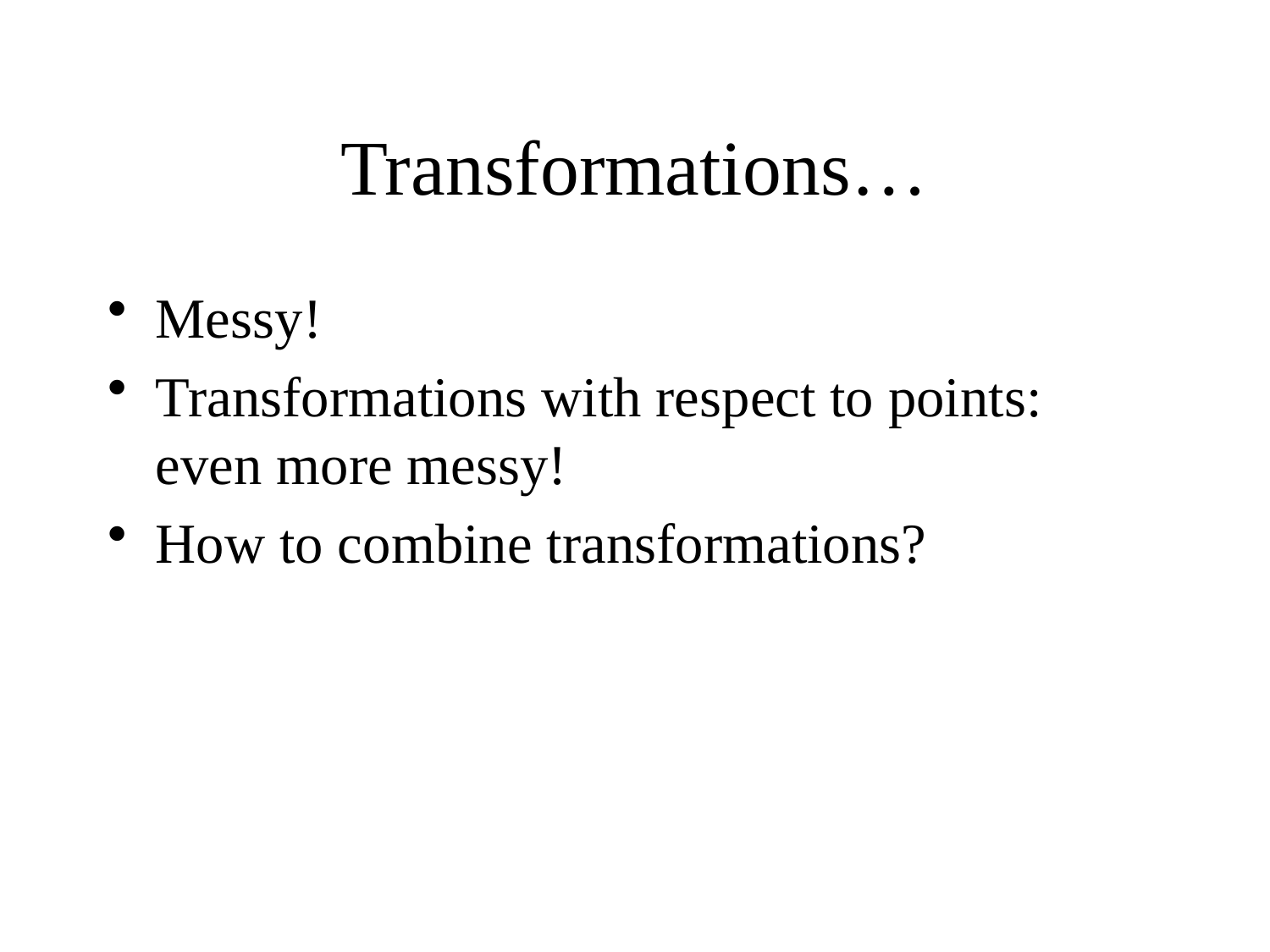

# Transformations…
Messy!
Transformations with respect to points: even more messy!
How to combine transformations?